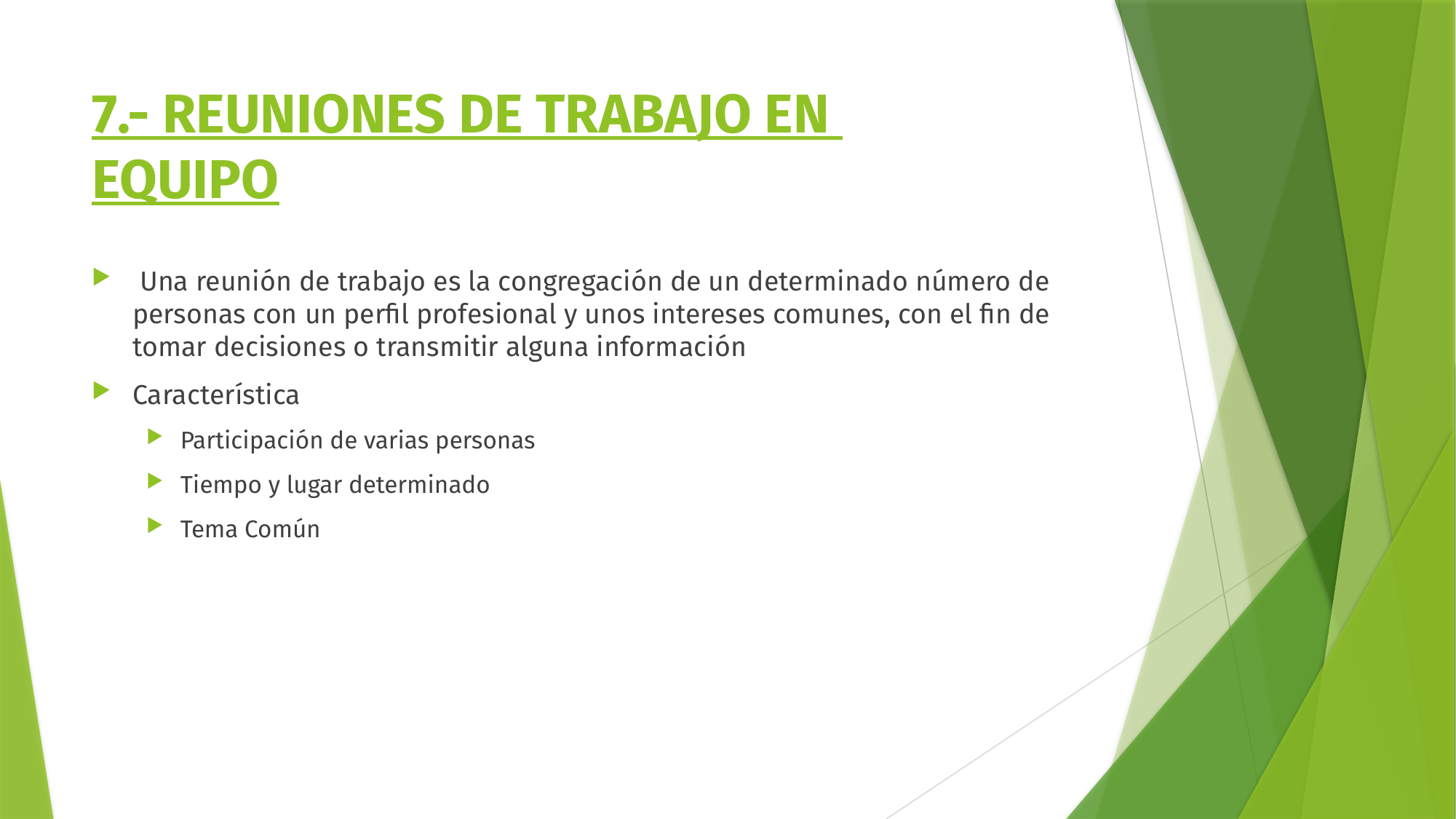

# 7.- REUNIONES DE TRABAJO EN EQUIPO
 Una reunión de trabajo es la congregación de un determinado número de personas con un perfil profesional y unos intereses comunes, con el fin de tomar decisiones o transmitir alguna información
Característica
Participación de varias personas
Tiempo y lugar determinado
Tema Común